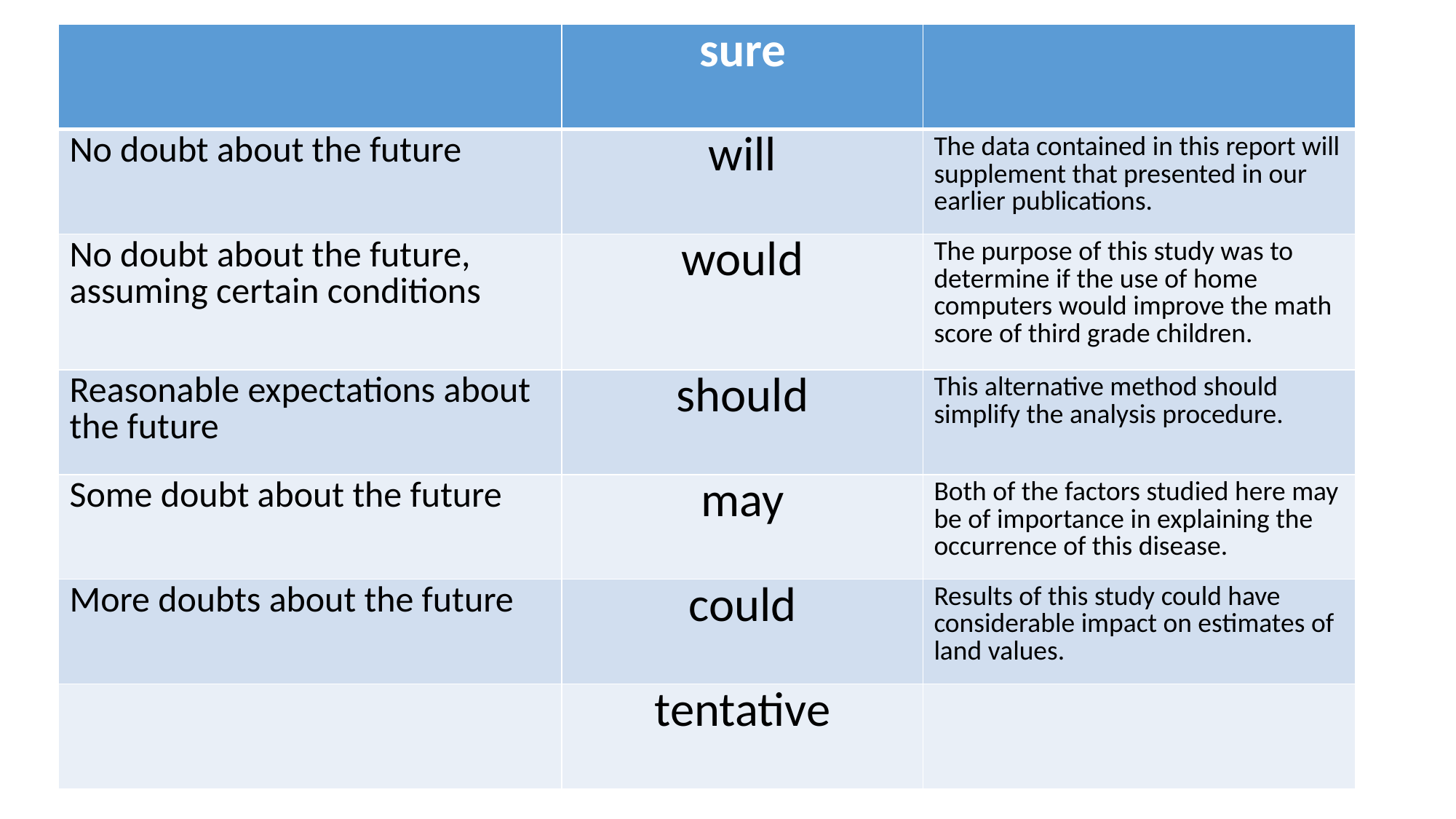

|  | sure |  |
| --- | --- | --- |
| No doubt about the future | will | The data contained in this report will supplement that presented in our earlier publications. |
| No doubt about the future, assuming certain conditions | would | The purpose of this study was to determine if the use of home computers would improve the math score of third grade children. |
| Reasonable expectations about the future | should | This alternative method should simplify the analysis procedure. |
| Some doubt about the future | may | Both of the factors studied here may be of importance in explaining the occurrence of this disease. |
| More doubts about the future | could | Results of this study could have considerable impact on estimates of land values. |
|  | tentative |  |
#